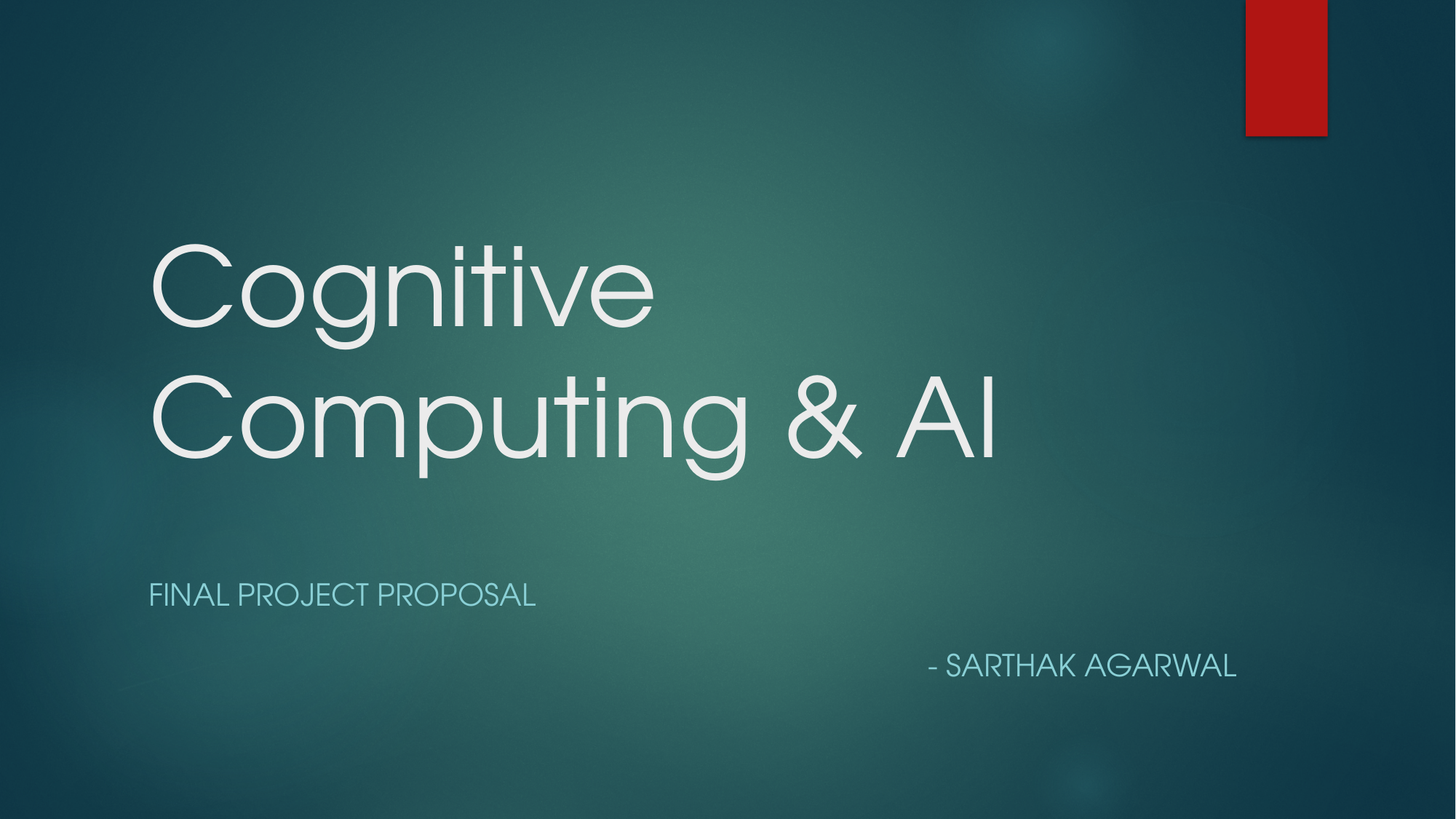

# Cognitive Computing & AI
Final project proposal
- Sarthak agarwal